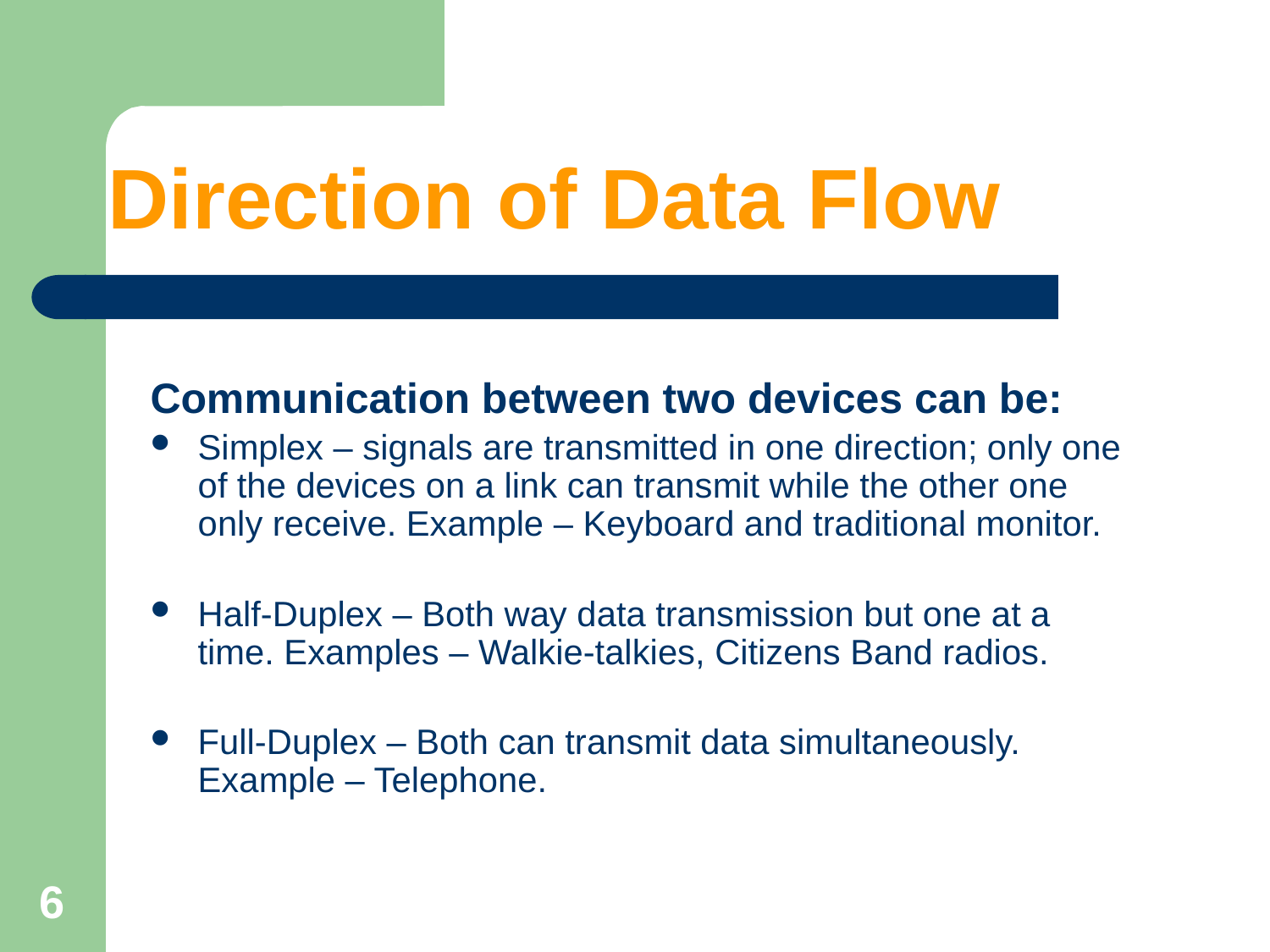

# Direction of Data Flow
Communication between two devices can be:
Simplex – signals are transmitted in one direction; only one of the devices on a link can transmit while the other one only receive. Example – Keyboard and traditional monitor.

Half-Duplex – Both way data transmission but one at a time. Examples – Walkie-talkies, Citizens Band radios.

Full-Duplex – Both can transmit data simultaneously. Example – Telephone.
6